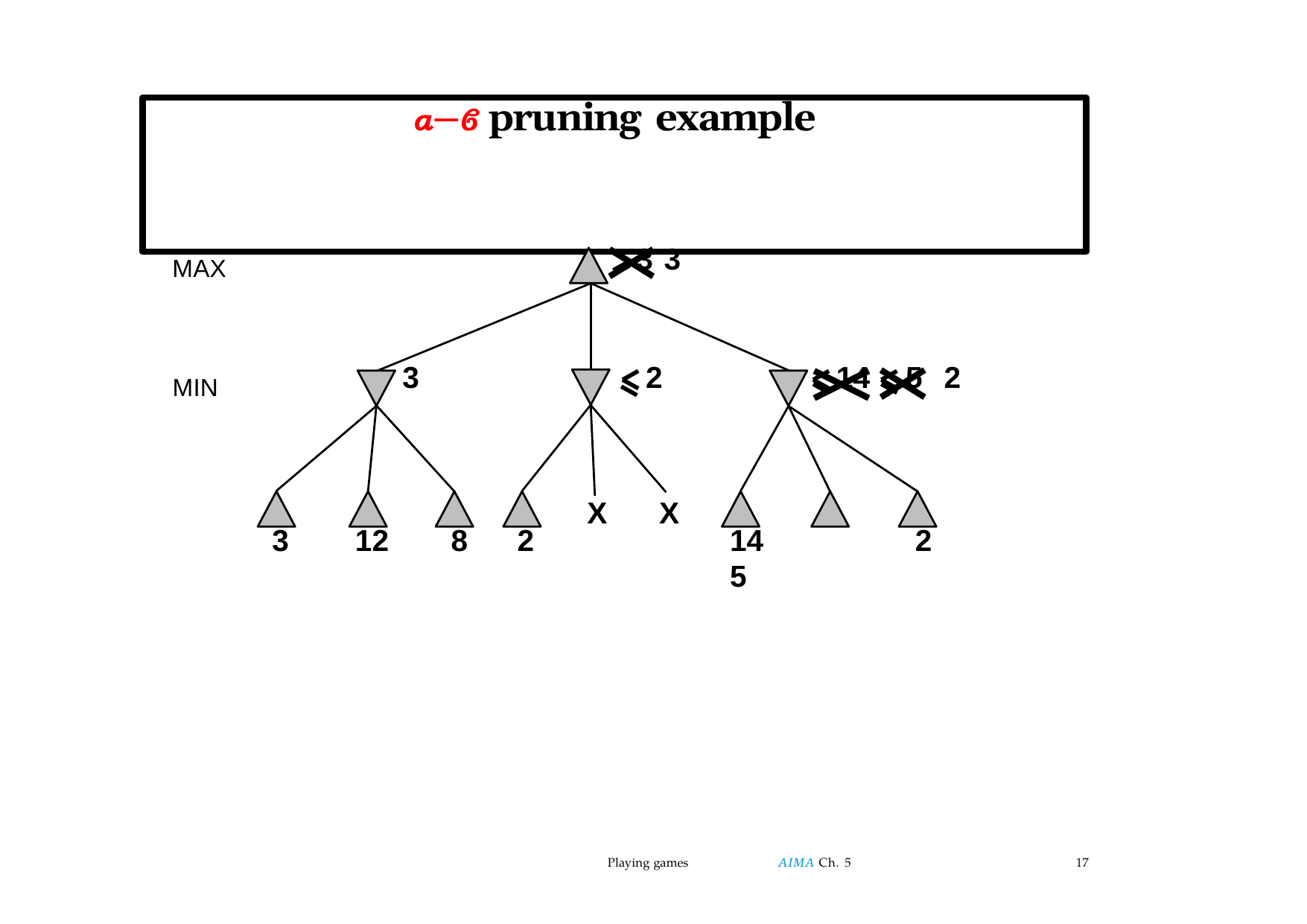

# α–β	pruning example
3 3

MAX

2
14	5	2
3

MIN

X	X
14	5
2
3
12	8	2
Playing games
AIMA Ch. 5
17